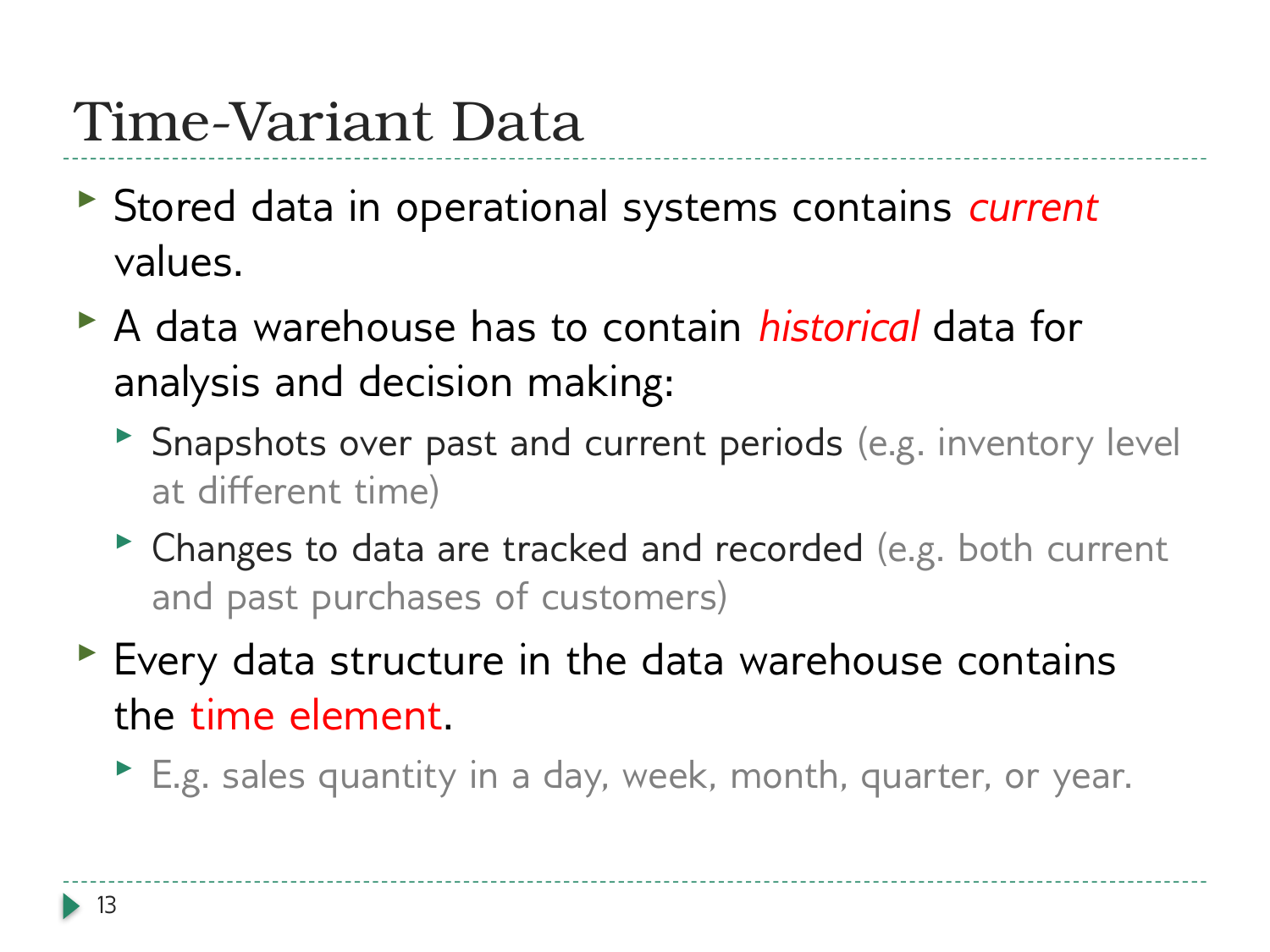

# Time-Variant Data
Stored data in operational systems contains current values.
A data warehouse has to contain historical data for analysis and decision making:
Snapshots over past and current periods (e.g. inventory level at different time)
Changes to data are tracked and recorded (e.g. both current and past purchases of customers)
Every data structure in the data warehouse contains the time element.
E.g. sales quantity in a day, week, month, quarter, or year.
13